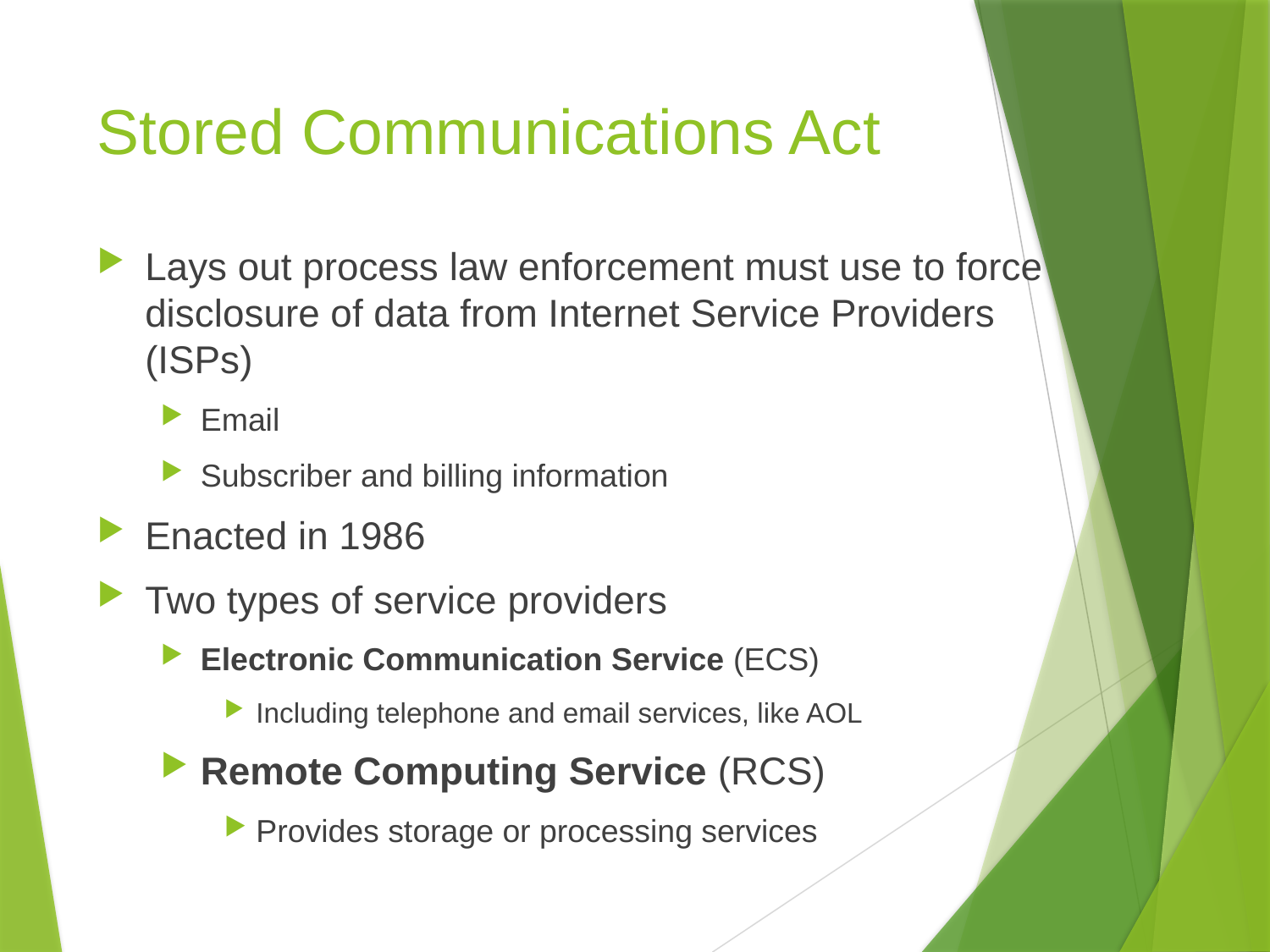

# Stored Communications Act
Lays out process law enforcement must use to force disclosure of data from Internet Service Providers (ISPs)
Email
Subscriber and billing information
Enacted in 1986
Two types of service providers
Electronic Communication Service (ECS)
Including telephone and email services, like AOL
Remote Computing Service (RCS)
Provides storage or processing services